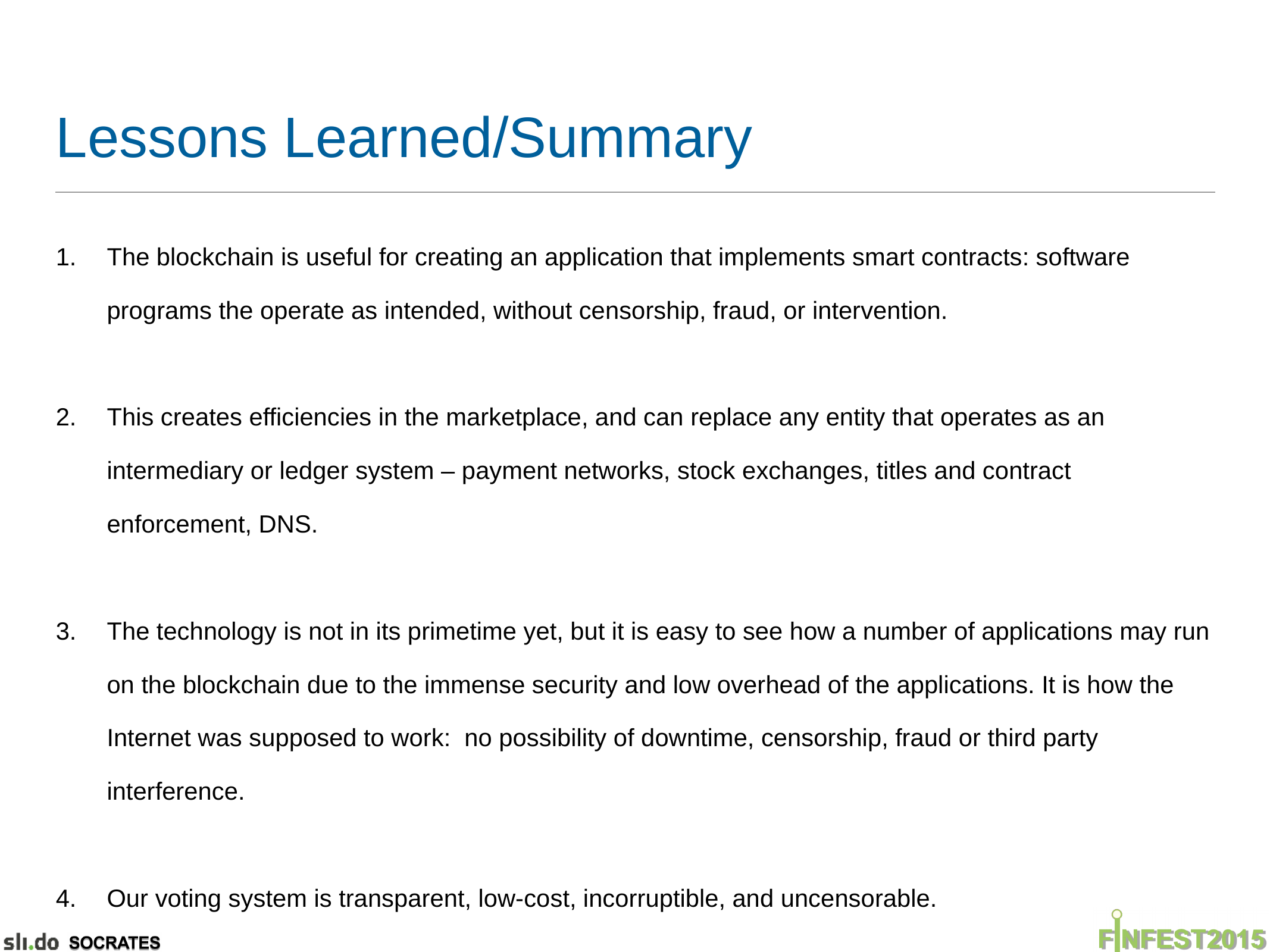

# Lessons Learned/Summary
The blockchain is useful for creating an application that implements smart contracts: software programs the operate as intended, without censorship, fraud, or intervention.

This creates efficiencies in the marketplace, and can replace any entity that operates as an intermediary or ledger system – payment networks, stock exchanges, titles and contract enforcement, DNS.

The technology is not in its primetime yet, but it is easy to see how a number of applications may run on the blockchain due to the immense security and low overhead of the applications. It is how the Internet was supposed to work:  no possibility of downtime, censorship, fraud or third party interference.

Our voting system is transparent, low-cost, incorruptible, and uncensorable.